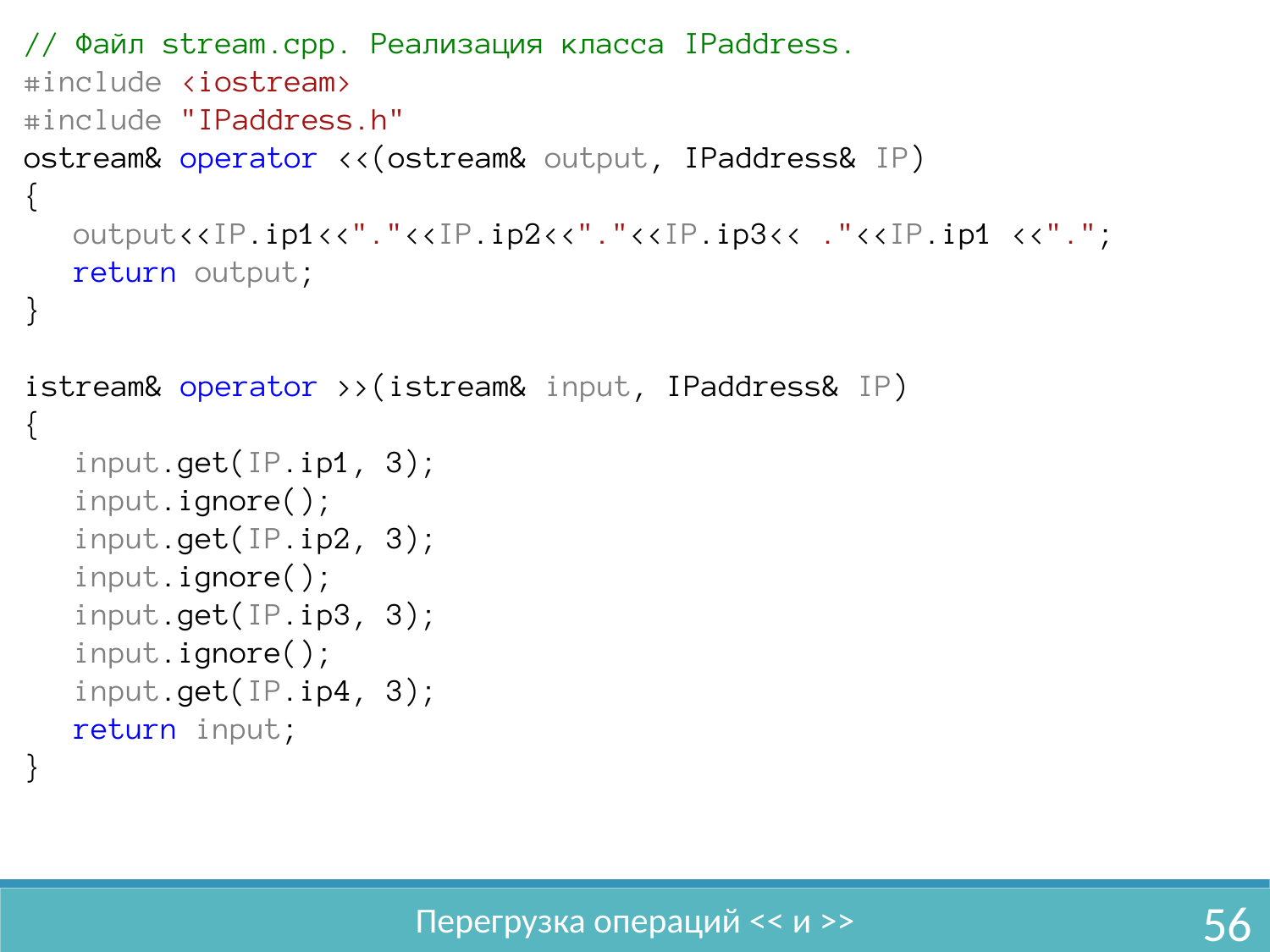

// Файл stream.cpp. Реализация класса IPaddress.
#include <iostream>
#include "IPaddress.h"
ostream& operator <<(ostream& output, IPaddress& IP)
{
	output<<IP.ip1<<"."<<IP.ip2<<"."<<IP.ip3<< ."<<IP.ip1 <<".";
	return output;
}

istream& operator >>(istream& input, IPaddress& IP)
{
	input.get(IP.ip1, 3);
	input.ignore();
	input.get(IP.ip2, 3);
	input.ignore();
	input.get(IP.ip3, 3);
	input.ignore();
	input.get(IP.ip4, 3);
	return input;
}
56
Перегрузка операций << и >>